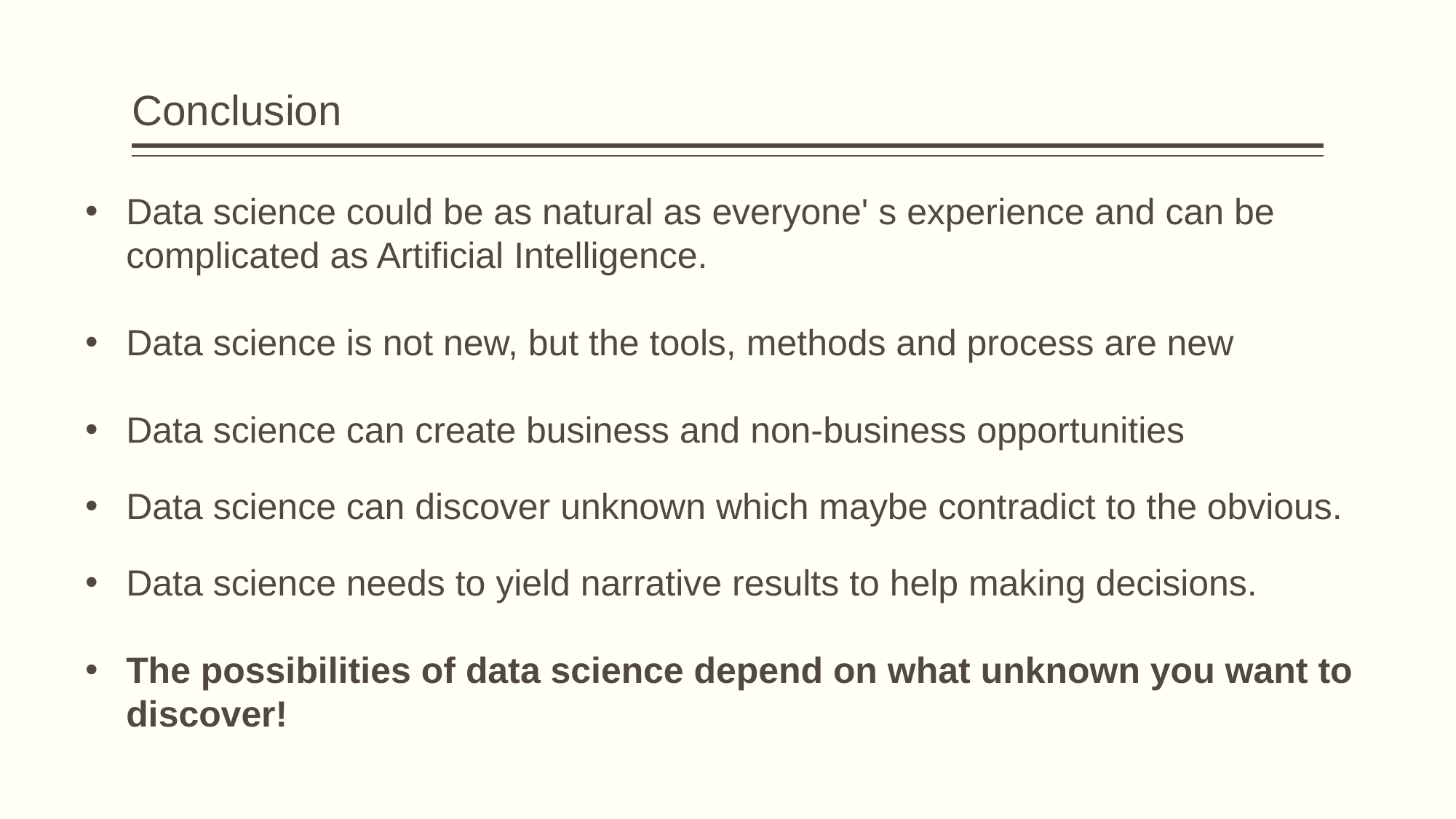

# Conclusion
Data science could be as natural as everyone' s experience and can be complicated as Artificial Intelligence.

Data science is not new, but the tools, methods and process are new

Data science can create business and non-business opportunities

Data science can discover unknown which maybe contradict to the obvious.

Data science needs to yield narrative results to help making decisions.

The possibilities of data science depend on what unknown you want to discover!